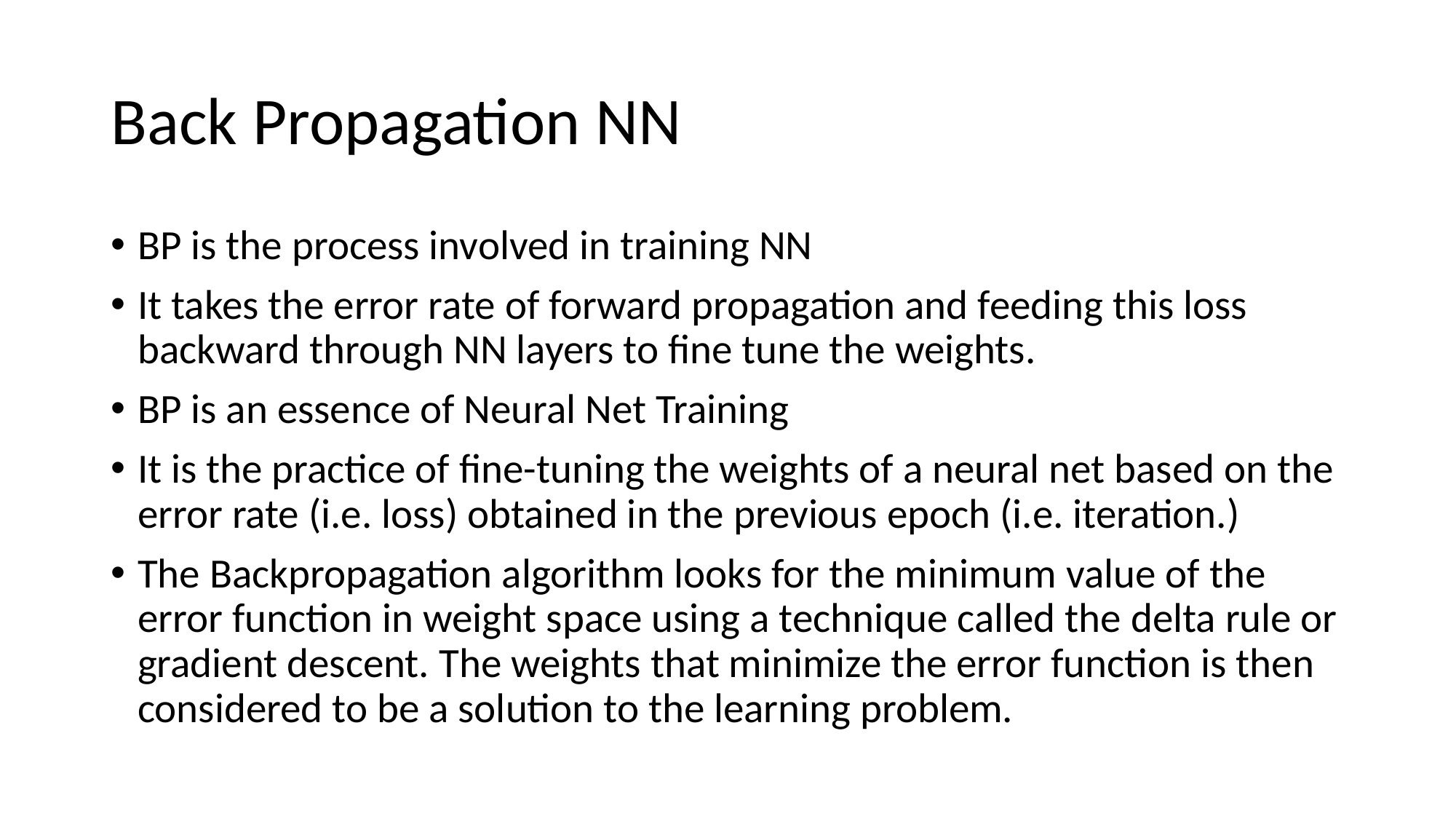

# Back Propagation NN
BP is the process involved in training NN
It takes the error rate of forward propagation and feeding this loss backward through NN layers to fine tune the weights.
BP is an essence of Neural Net Training
It is the practice of fine-tuning the weights of a neural net based on the error rate (i.e. loss) obtained in the previous epoch (i.e. iteration.)
The Backpropagation algorithm looks for the minimum value of the error function in weight space using a technique called the delta rule or gradient descent. The weights that minimize the error function is then considered to be a solution to the learning problem.